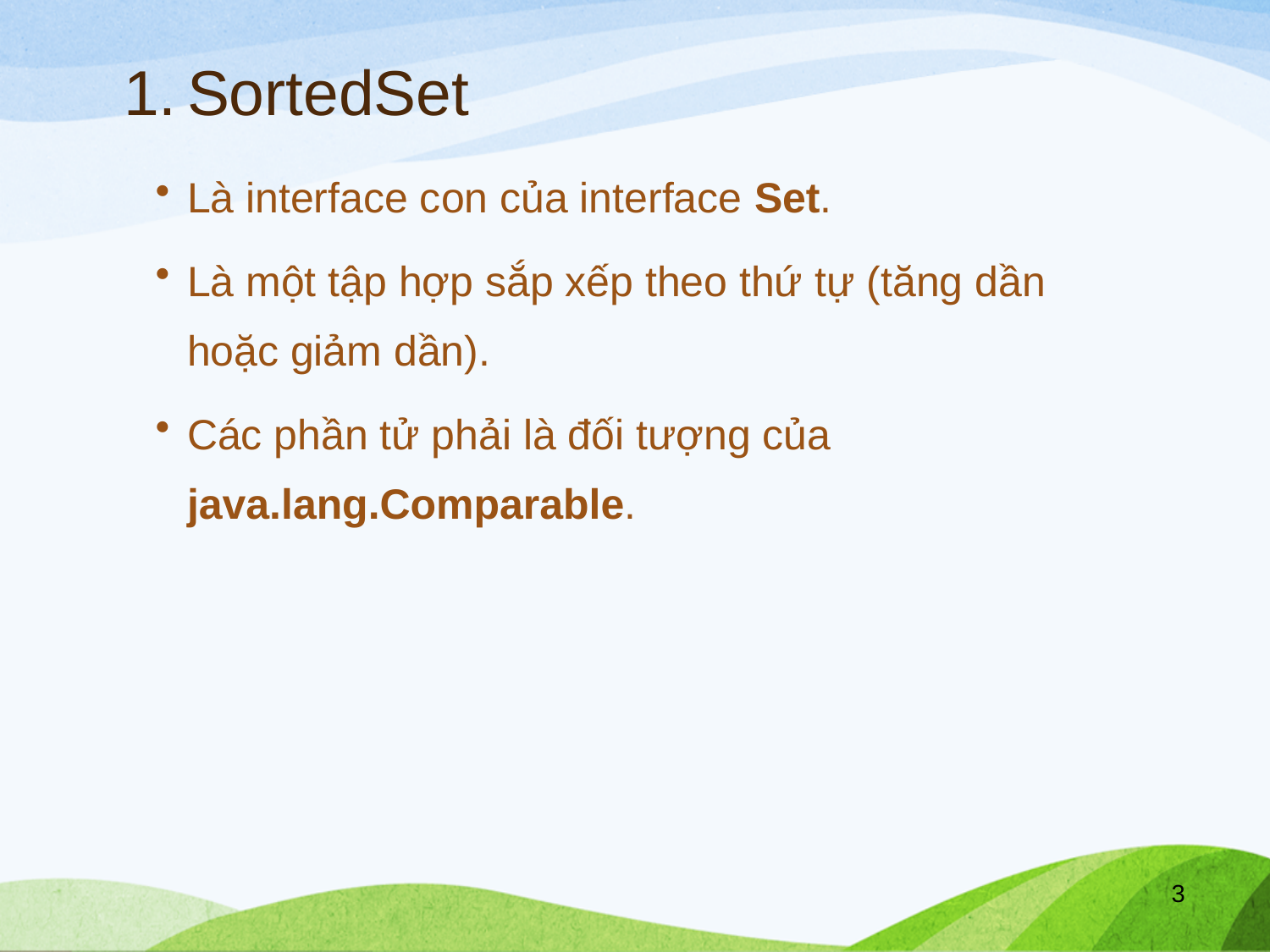

# SortedSet
Là interface con của interface Set.
Là một tập hợp sắp xếp theo thứ tự (tăng dần hoặc giảm dần).
Các phần tử phải là đối tượng của java.lang.Comparable.

3